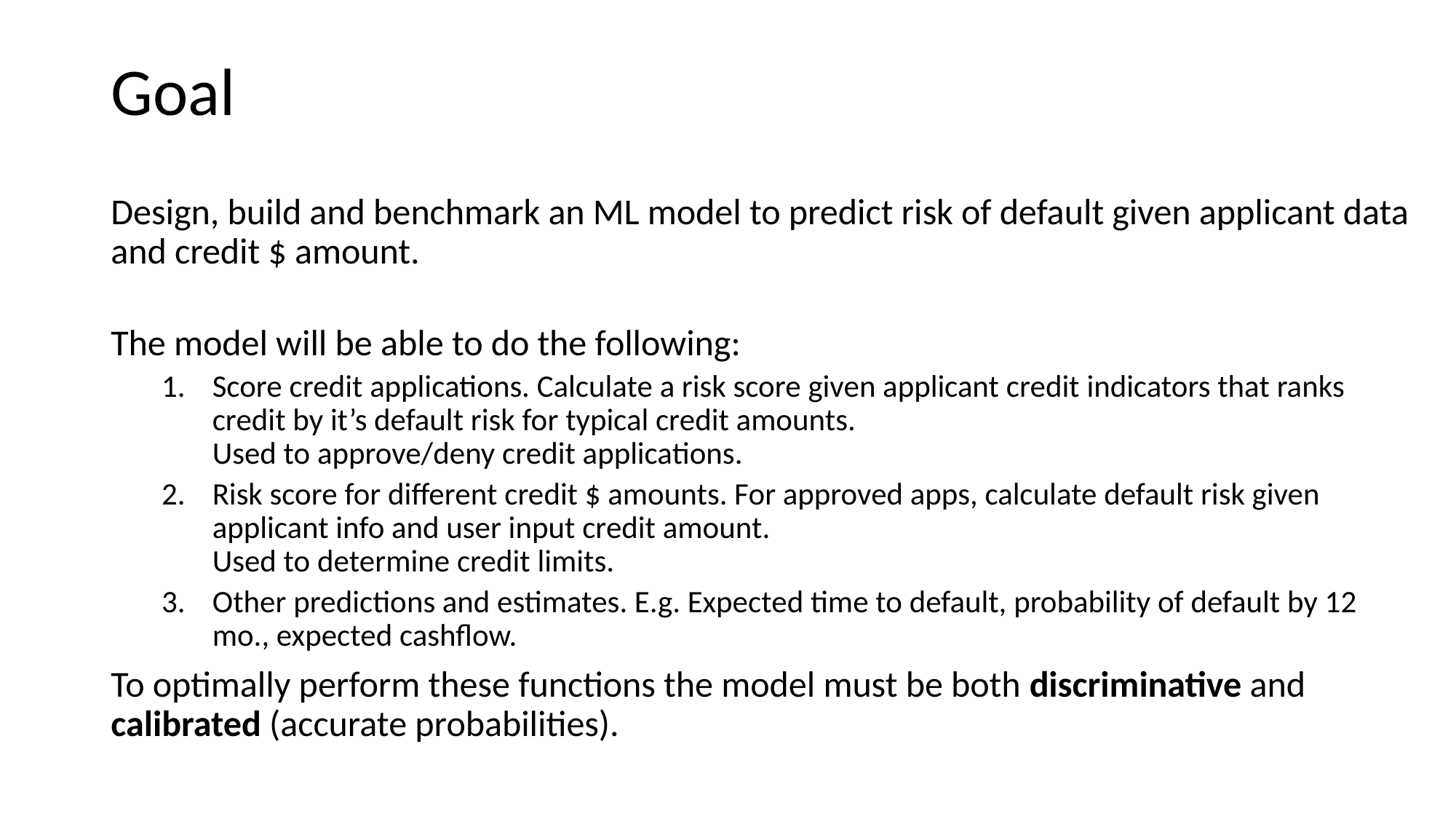

# Goal
Design, build and benchmark an ML model to predict risk of default given applicant data and credit $ amount.
The model will be able to do the following:
Score credit applications. Calculate a risk score given applicant credit indicators that ranks credit by it’s default risk for typical credit amounts.
Used to approve/deny credit applications.
Risk score for different credit $ amounts. For approved apps, calculate default risk given applicant info and user input credit amount.
Used to determine credit limits.
Other predictions and estimates. E.g. Expected time to default, probability of default by 12 mo., expected cashflow.
To optimally perform these functions the model must be both discriminative and calibrated (accurate probabilities).